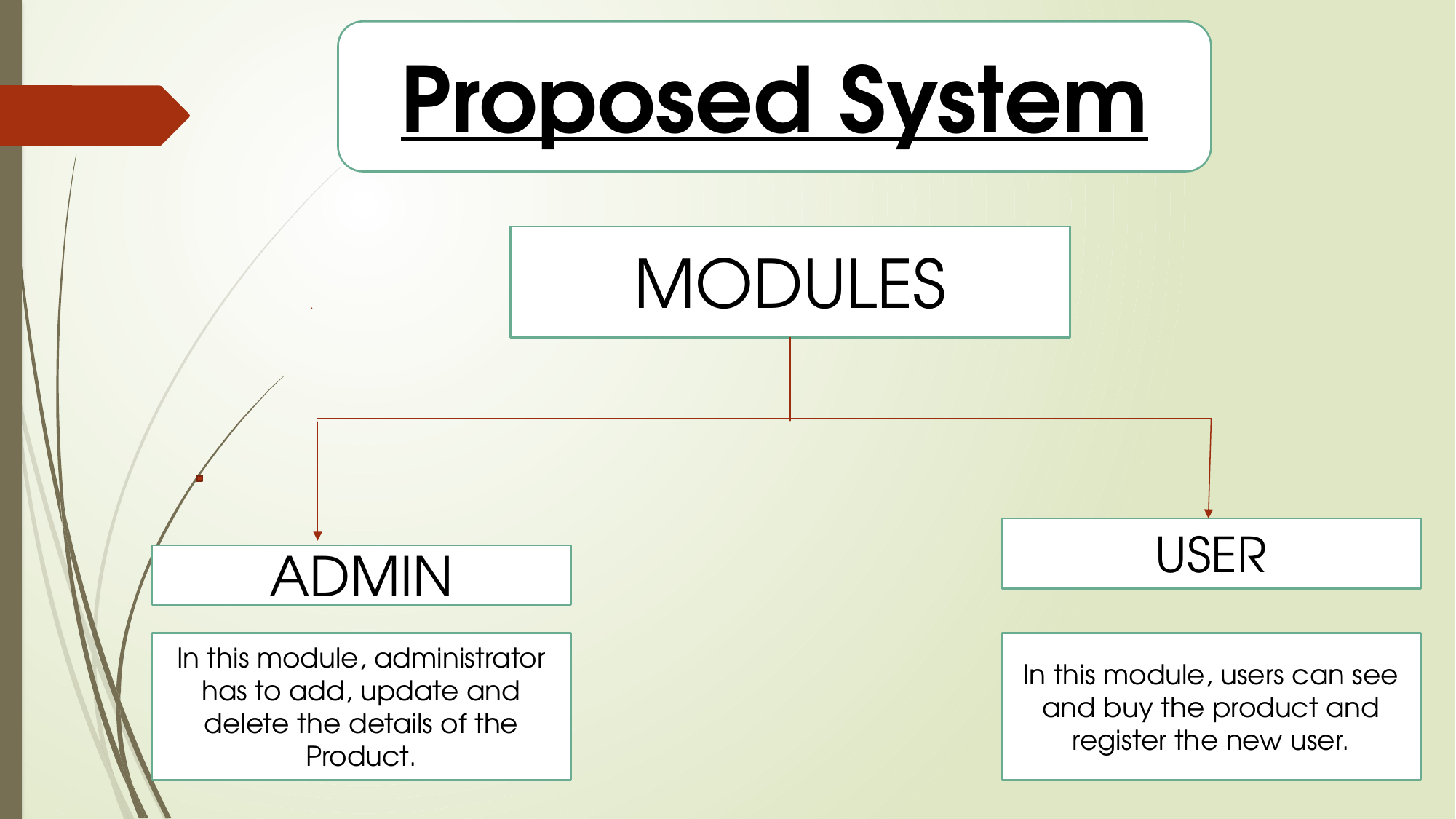

Proposed System
#
MODULES

USER
ADMIN
In this module, administrator has to add, update and delete the details of the Product.
In this module, users can see and buy the product and register the new user.